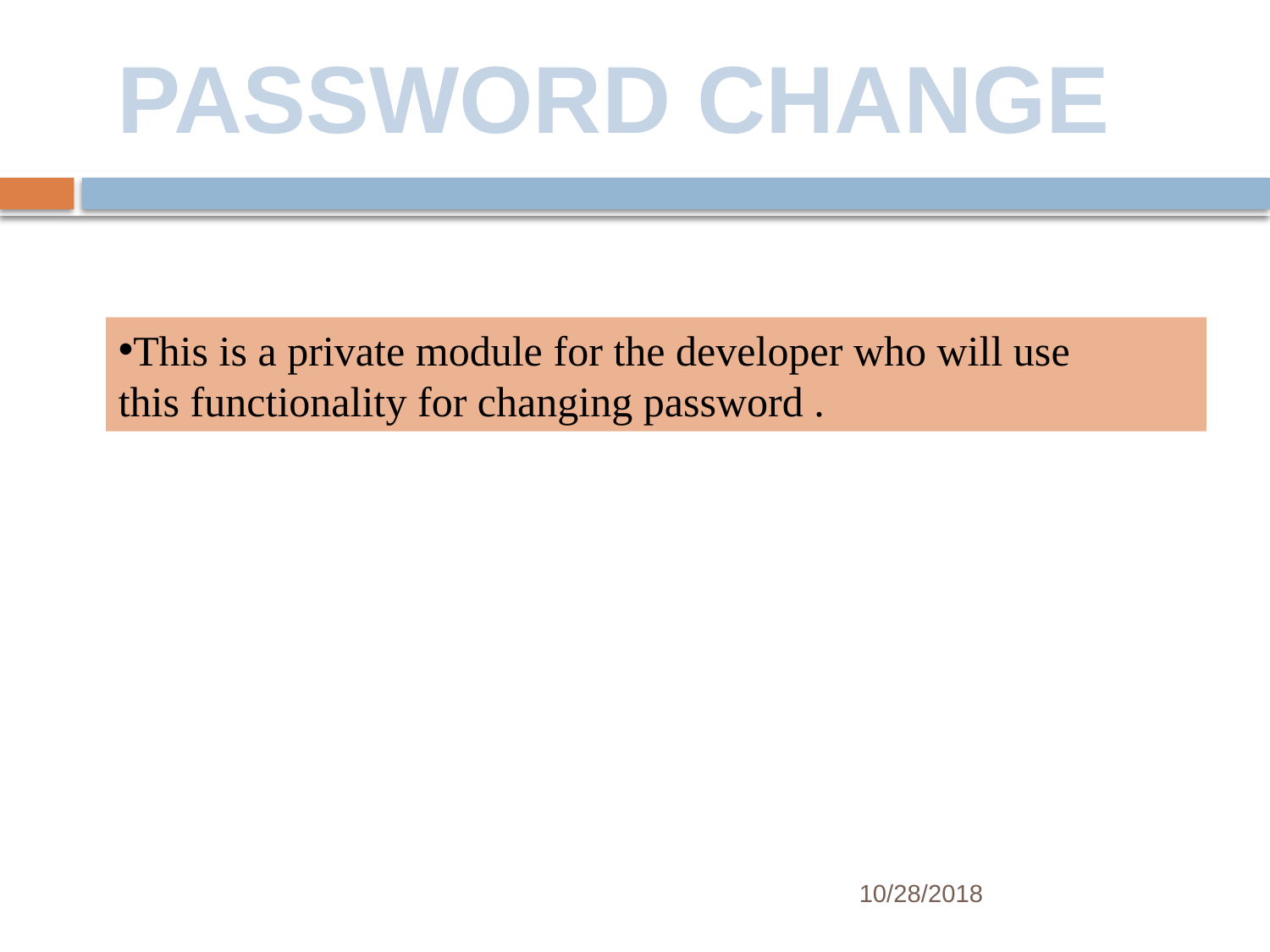

PASSWORD CHANGE
This is a private module for the developer who will use
this functionality for changing password .
10/28/2018